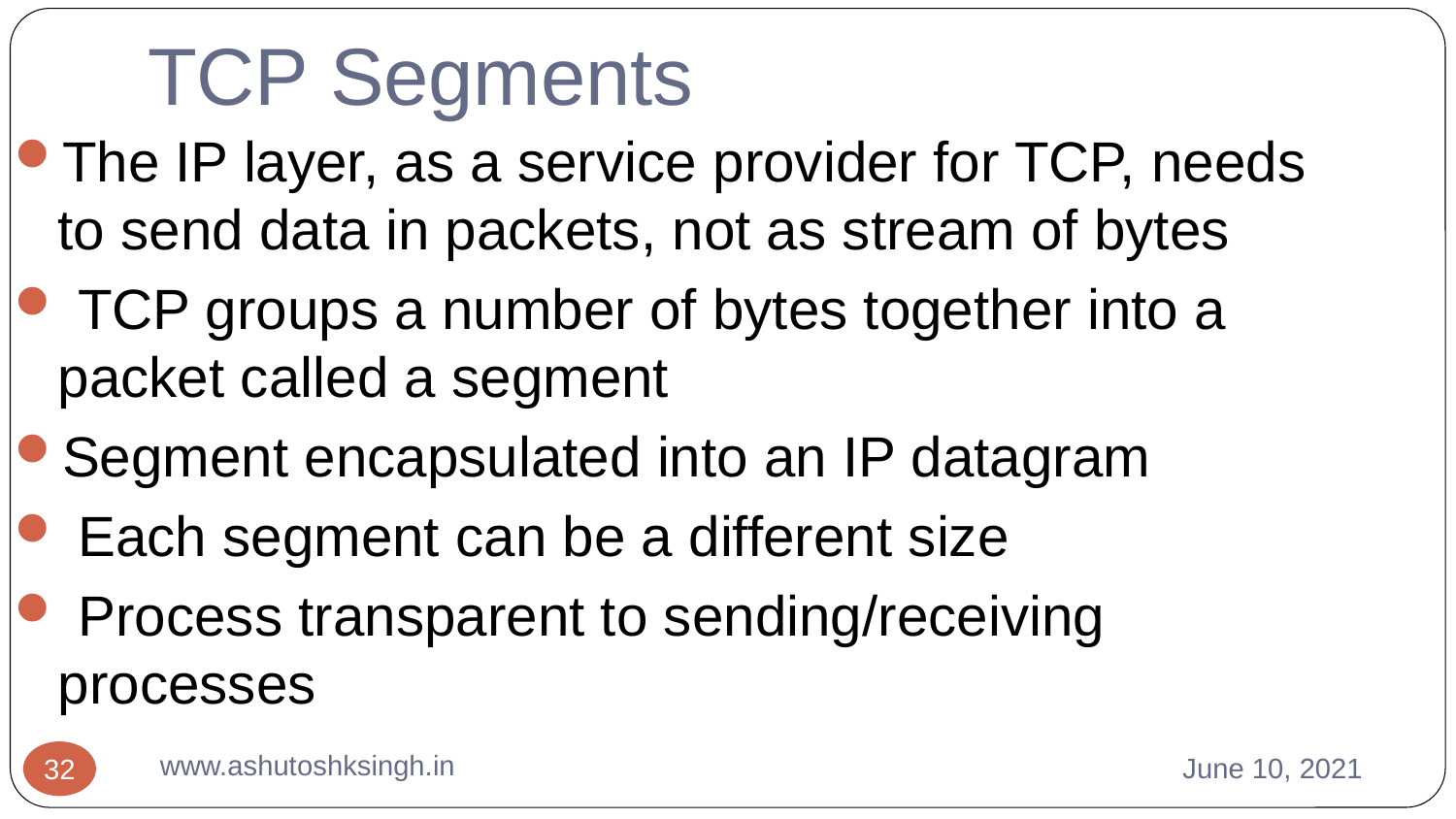

# TCP Segments
The IP layer, as a service provider for TCP, needs to send data in packets, not as stream of bytes
 TCP groups a number of bytes together into a packet called a segment
Segment encapsulated into an IP datagram
 Each segment can be a different size
 Process transparent to sending/receiving processes

www.ashutoshksingh.in
June 10, 2021
32